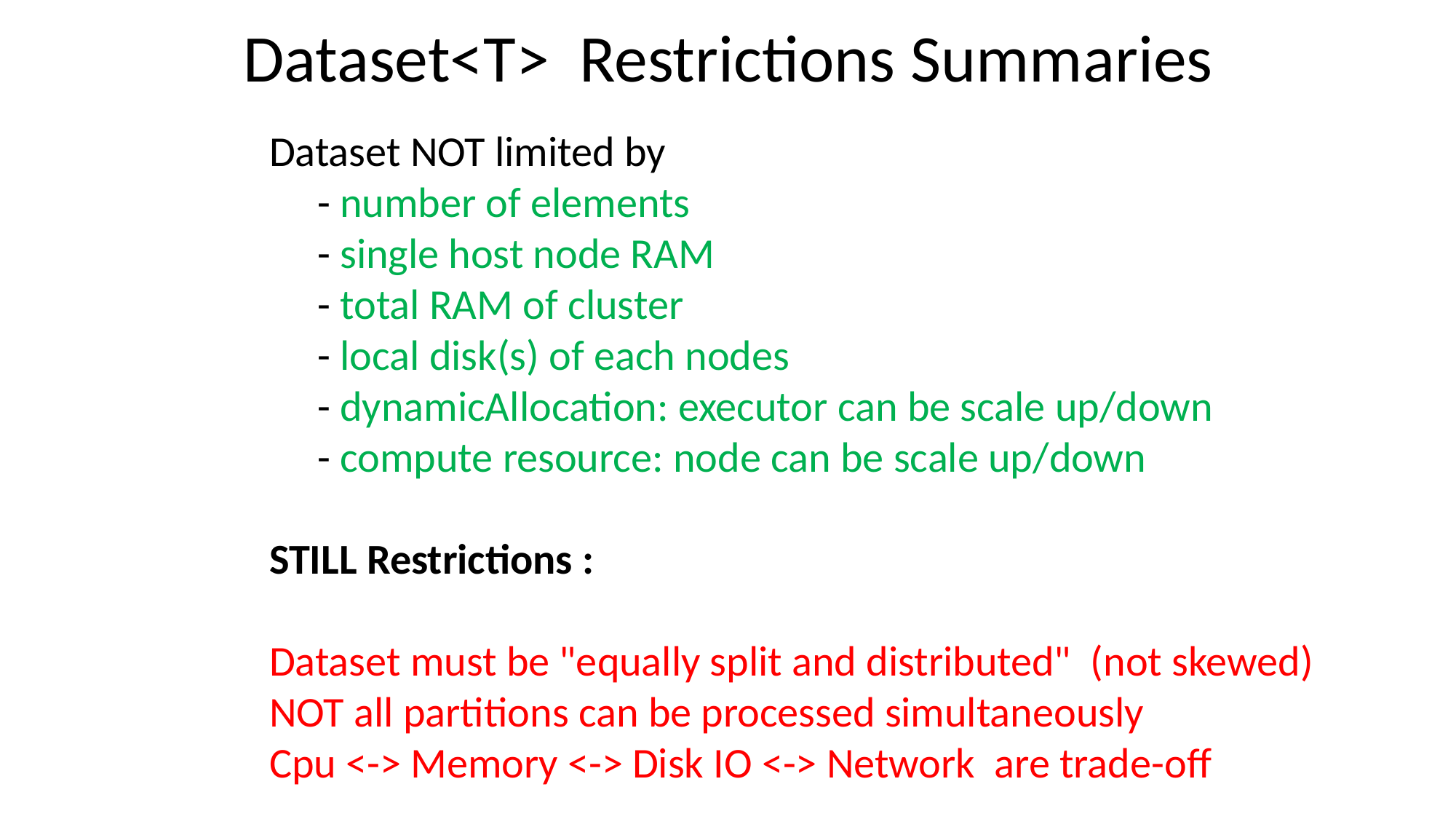

# Dataset<T>  Restrictions Summaries
Dataset NOT limited by
     - number of elements
     - single host node RAM
     - total RAM of cluster
     - local disk(s) of each nodes
     - dynamicAllocation: executor can be scale up/down
     - compute resource: node can be scale up/down

STILL Restrictions :
Dataset must be "equally split and distributed"  (not skewed)
NOT all partitions can be processed simultaneously
Cpu <-> Memory <-> Disk IO <-> Network  are trade-off